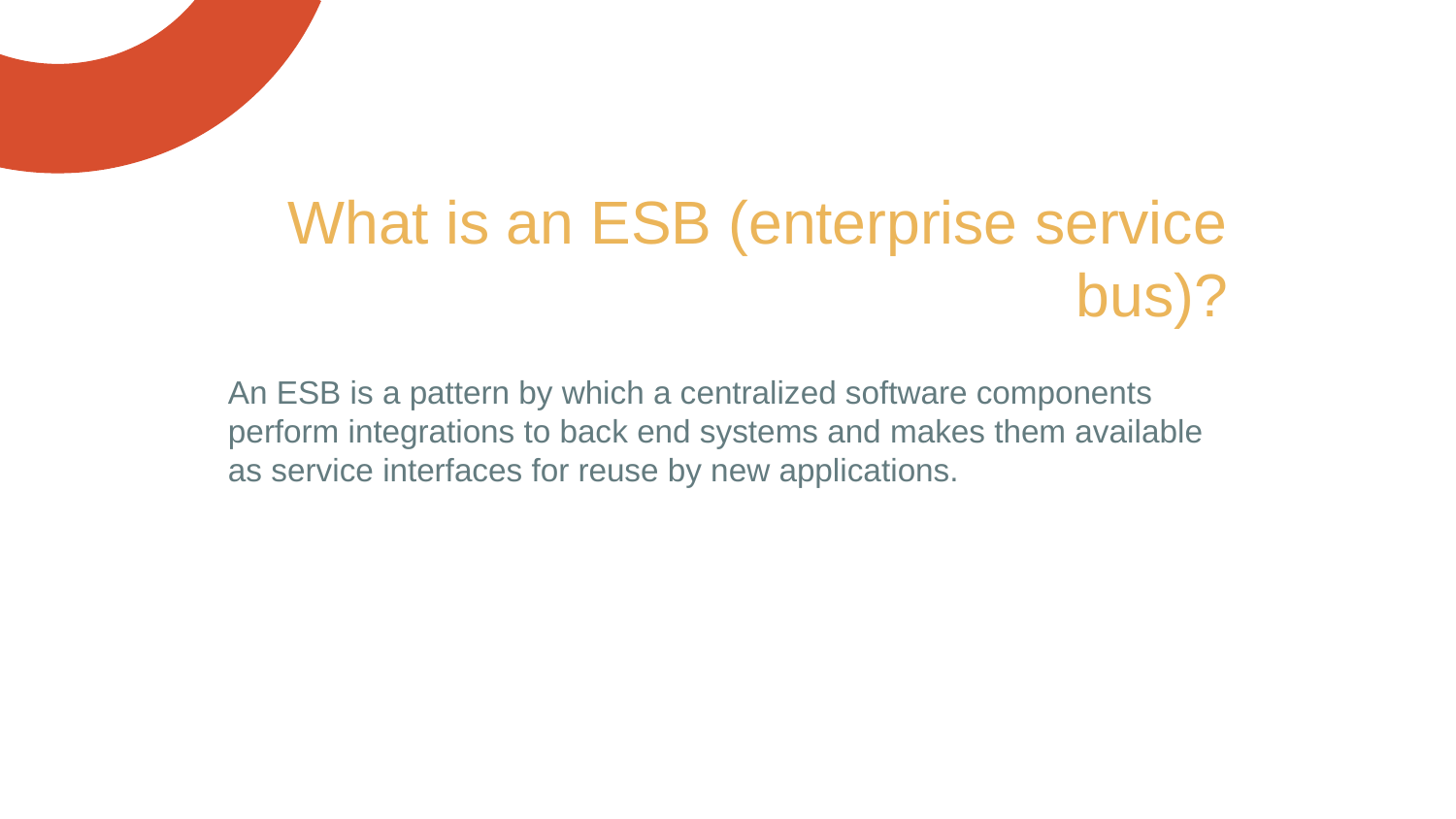

# What is an ESB (enterprise service bus)?
An ESB is a pattern by which a centralized software components perform integrations to back end systems and makes them available as service interfaces for reuse by new applications.